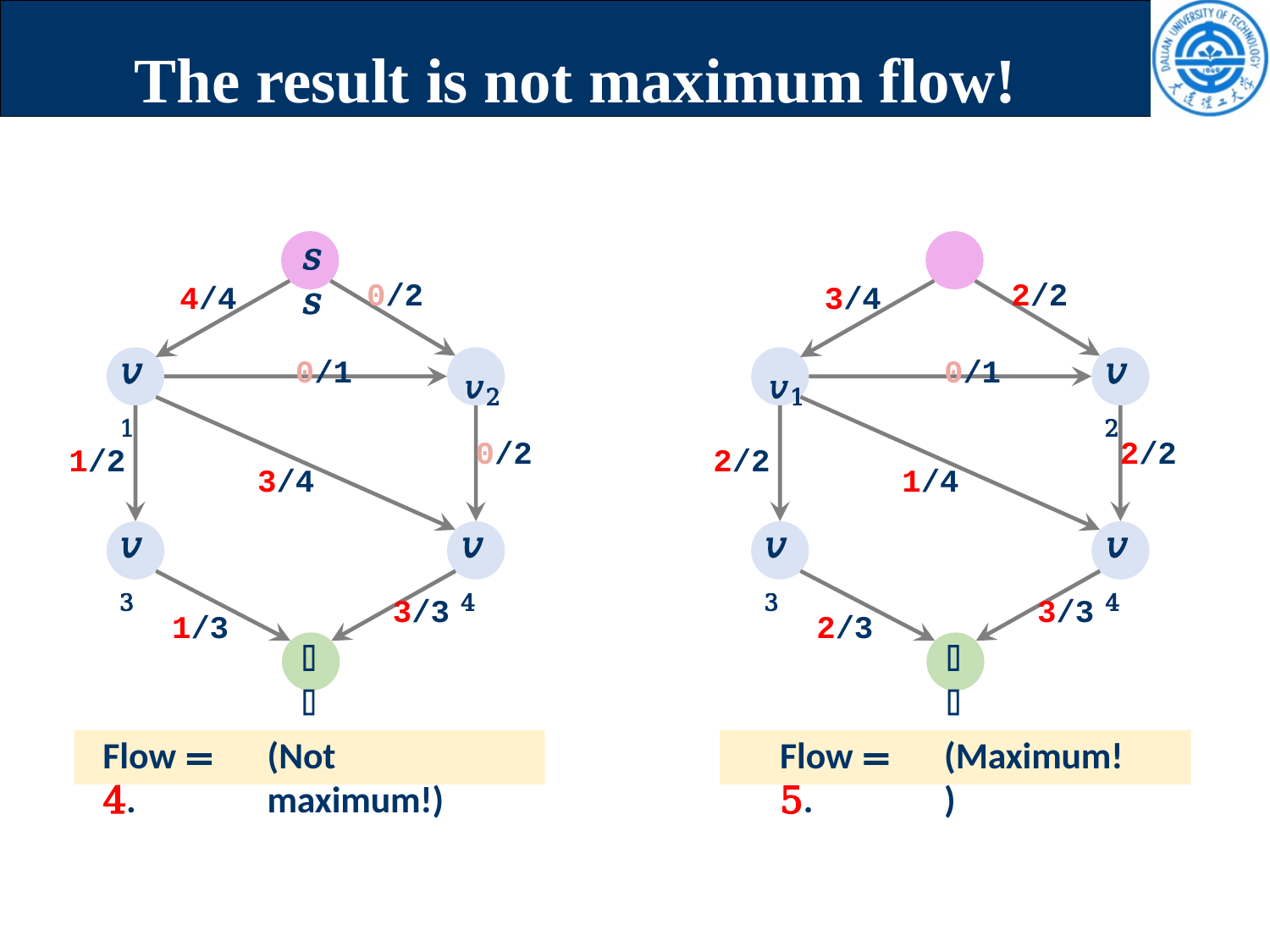

# The result is not maximum flow!
𝑠	𝑠

0/2
2/2
4/4
3/4

0/1	𝑣2	𝑣1	0/1
𝑣1
𝑣2

0/2
2/2
1/2
2/2
3/4
1/4
𝑣3
𝑣4
𝑣3
𝑣4

3/3
3/3
1/3
2/3
𝑡
𝑡

Flow = 4.
(Not maximum!)
Flow = 5.
(Maximum!)